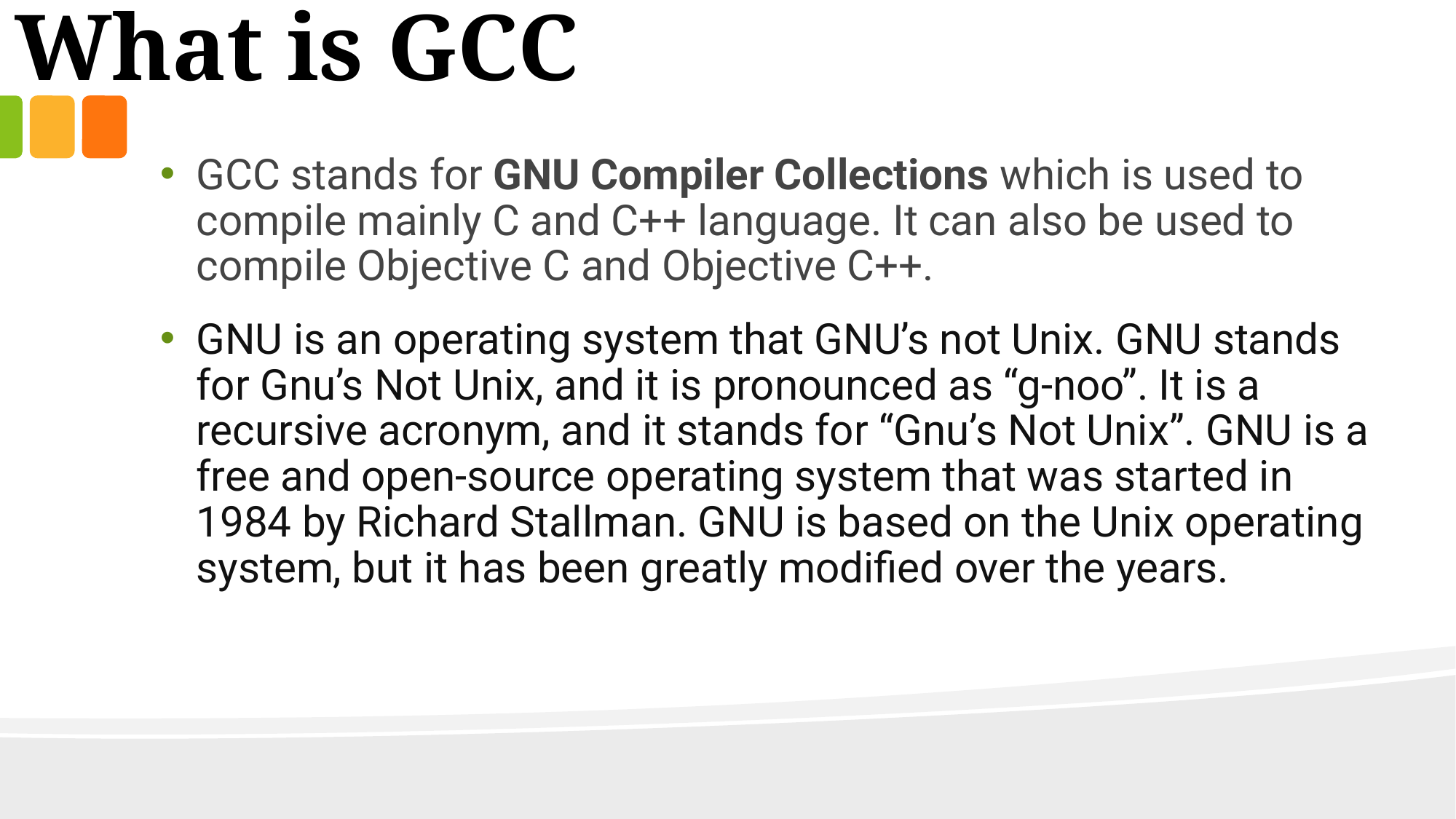

What is GCC
GCC stands for GNU Compiler Collections which is used to compile mainly C and C++ language. It can also be used to compile Objective C and Objective C++.
GNU is an operating system that GNU’s not Unix. GNU stands for Gnu’s Not Unix, and it is pronounced as “g-noo”. It is a recursive acronym, and it stands for “Gnu’s Not Unix”. GNU is a free and open-source operating system that was started in 1984 by Richard Stallman. GNU is based on the Unix operating system, but it has been greatly modified over the years.